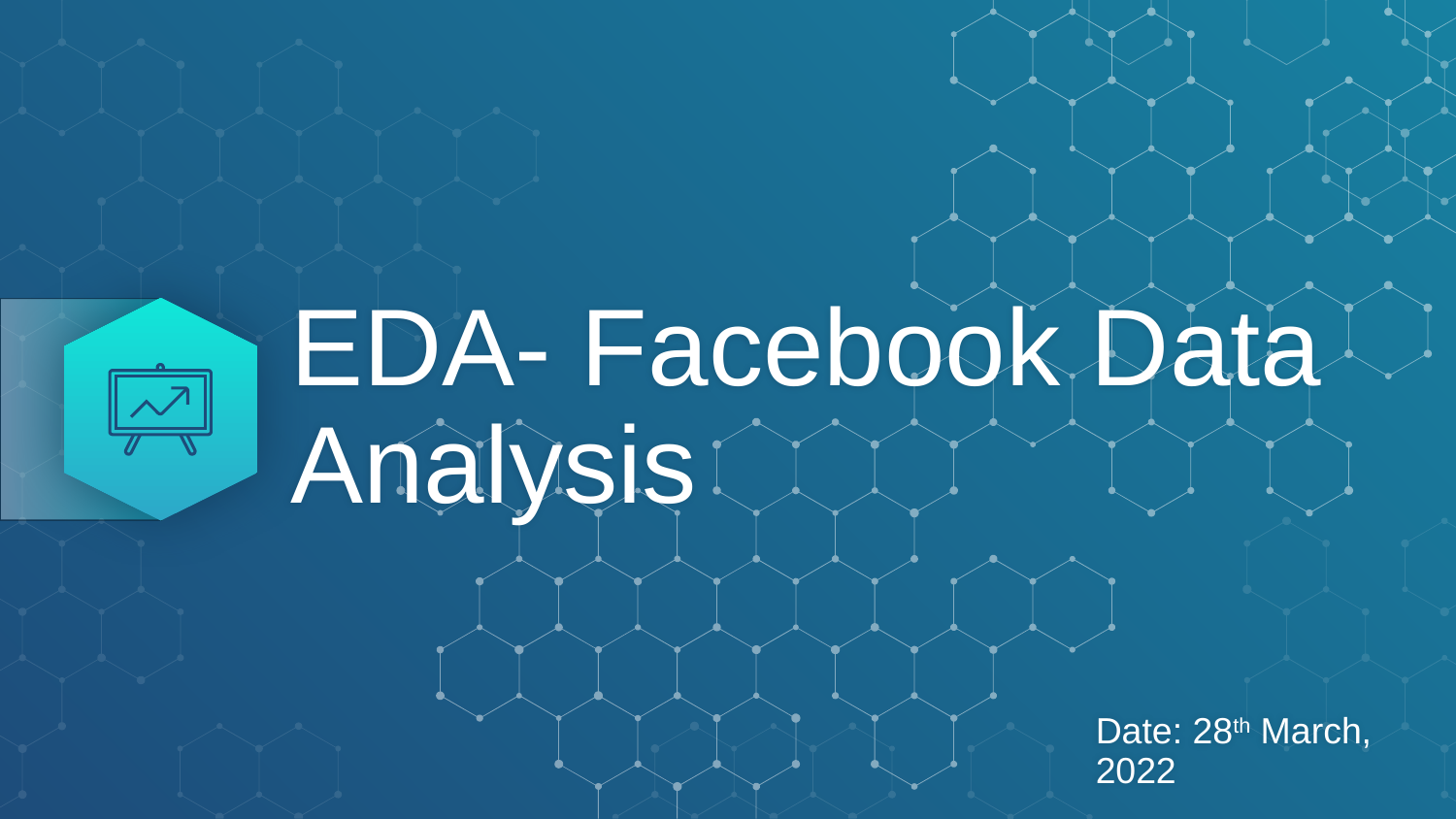

# EDA- Facebook Data Analysis

Date: 28th March, 2022